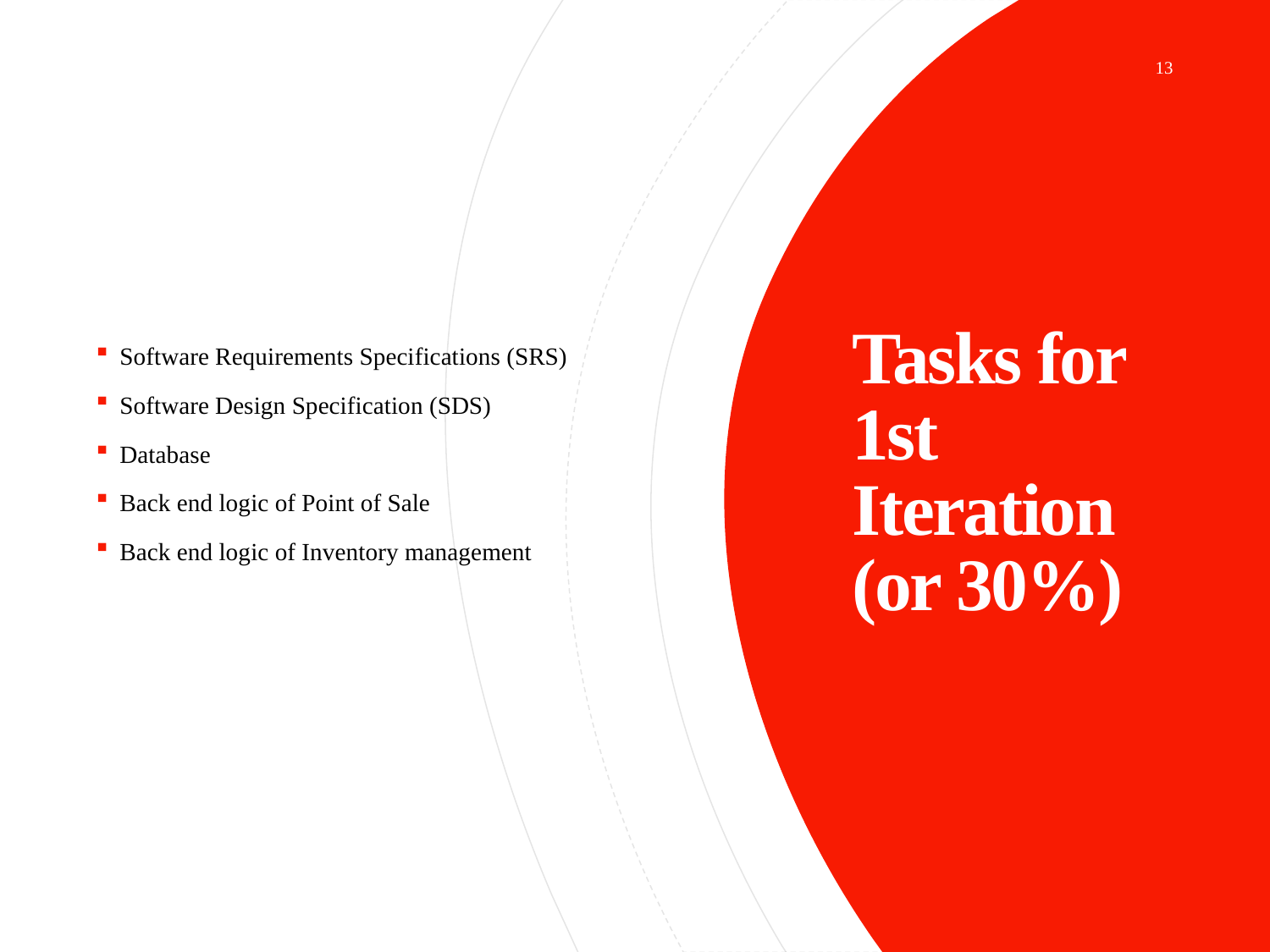

13
Software Requirements Specifications (SRS)
Software Design Specification (SDS)
Database
Back end logic of Point of Sale
Back end logic of Inventory management

# Tasks for 1st Iteration (or 30%)